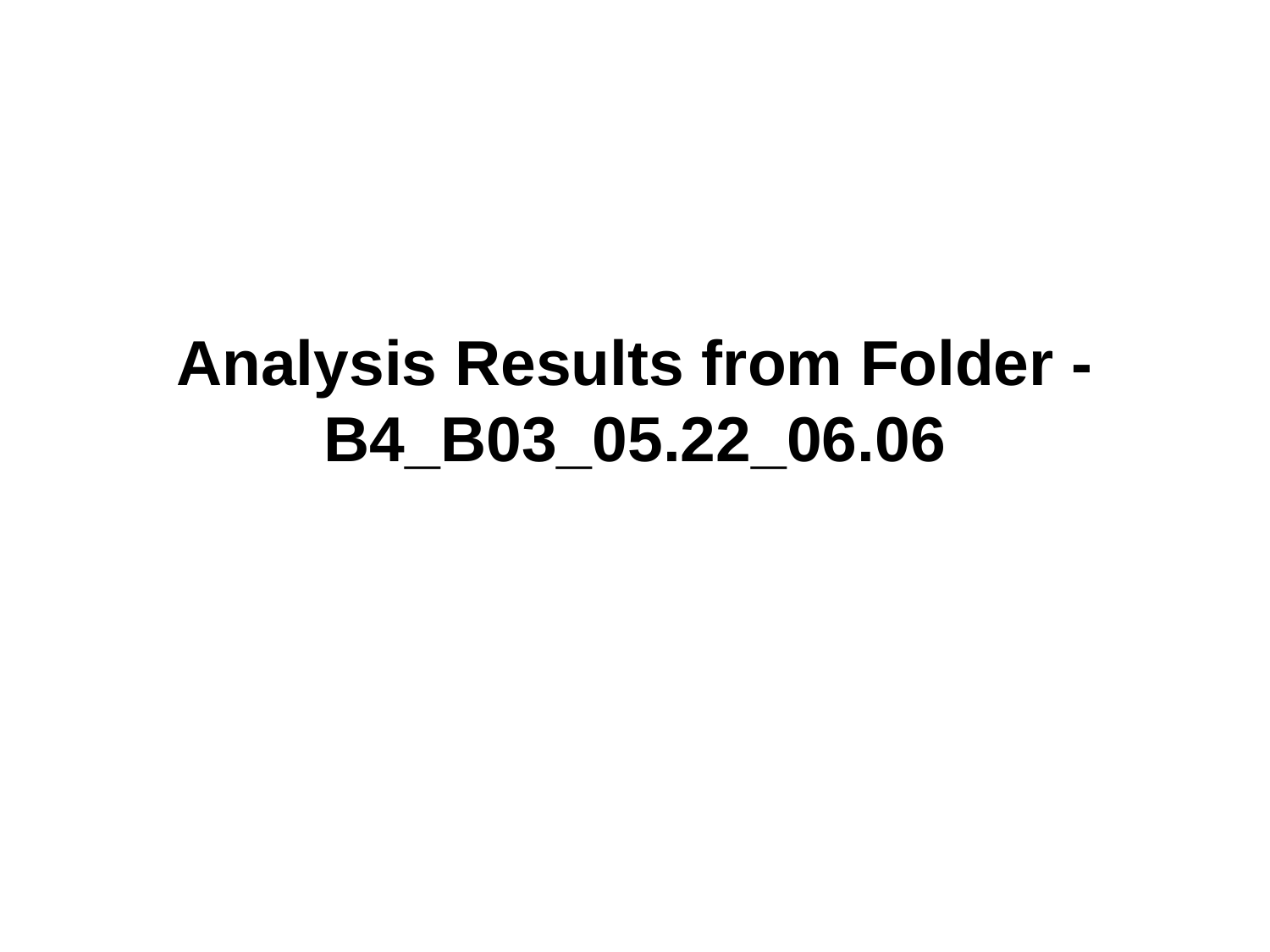

# Analysis Results from Folder - B4_B03_05.22_06.06